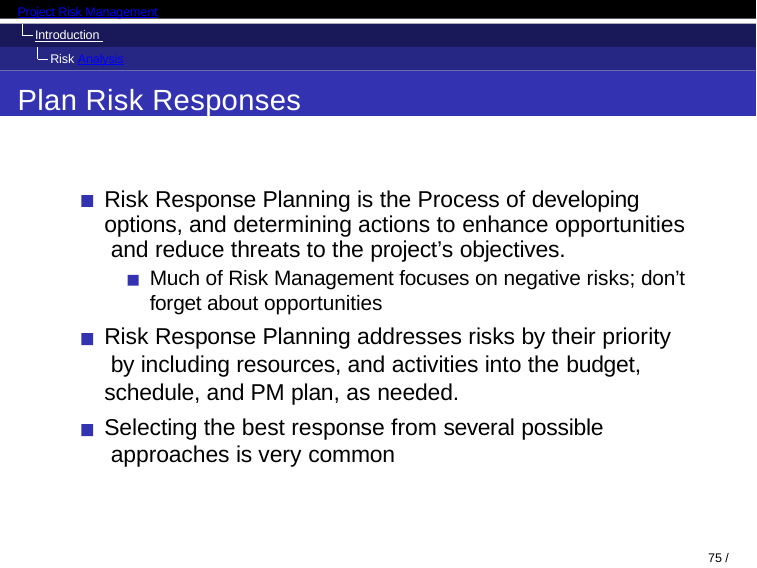

Project Risk Management
Introduction  Risk Analysis

Plan Risk Responses
Risk Response Planning is the Process of developing  options, and determining actions to enhance opportunities  and reduce threats to the project’s objectives.
Much of Risk Management focuses on negative risks; don’t  forget about opportunities
Risk Response Planning addresses risks by their priority  by including resources, and activities into the budget,  schedule, and PM plan, as needed.
Selecting the best response from several possible  approaches is very common

75 / 98